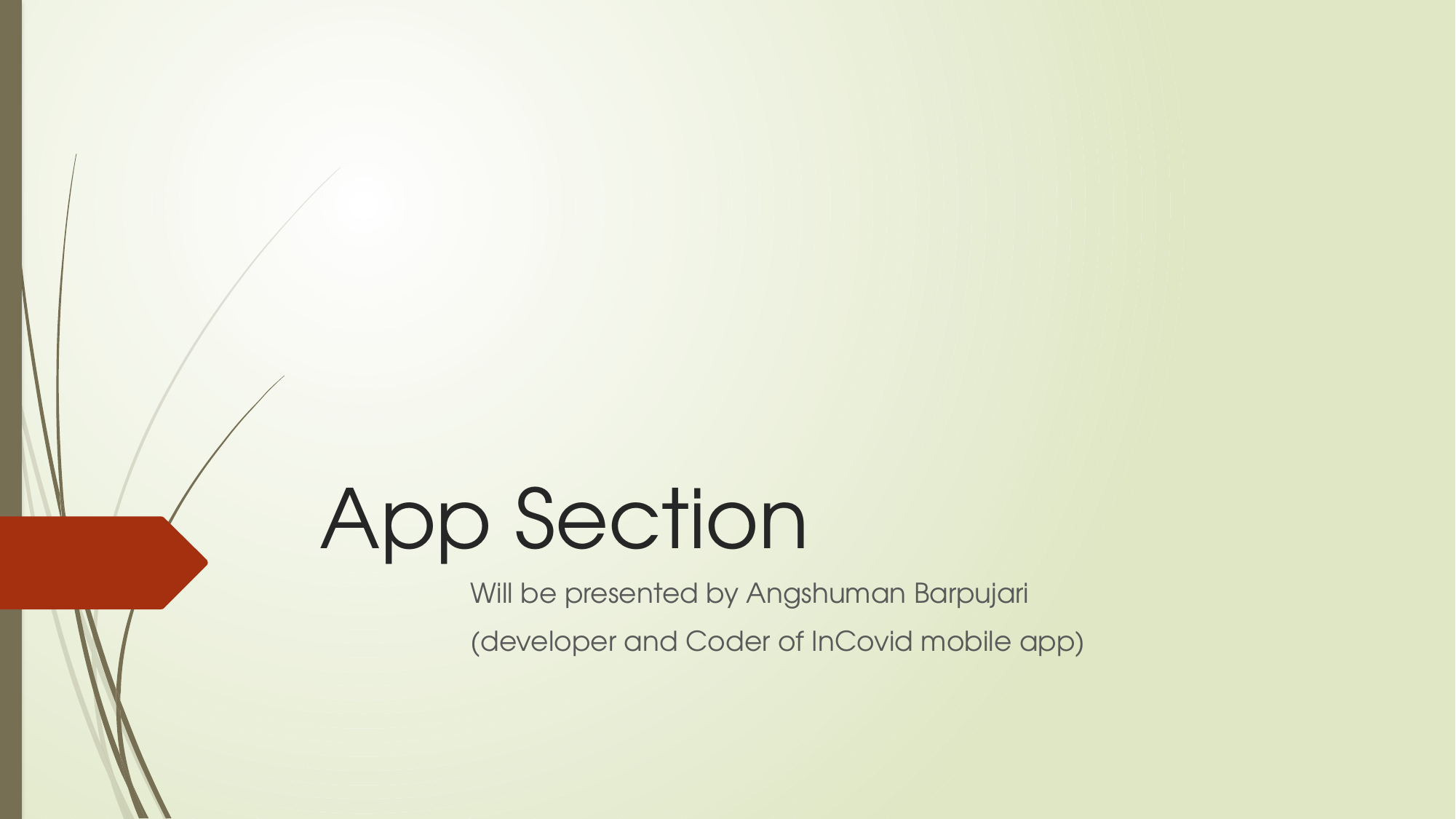

# App Section
Will be presented by Angshuman Barpujari
(developer and Coder of InCovid mobile app)